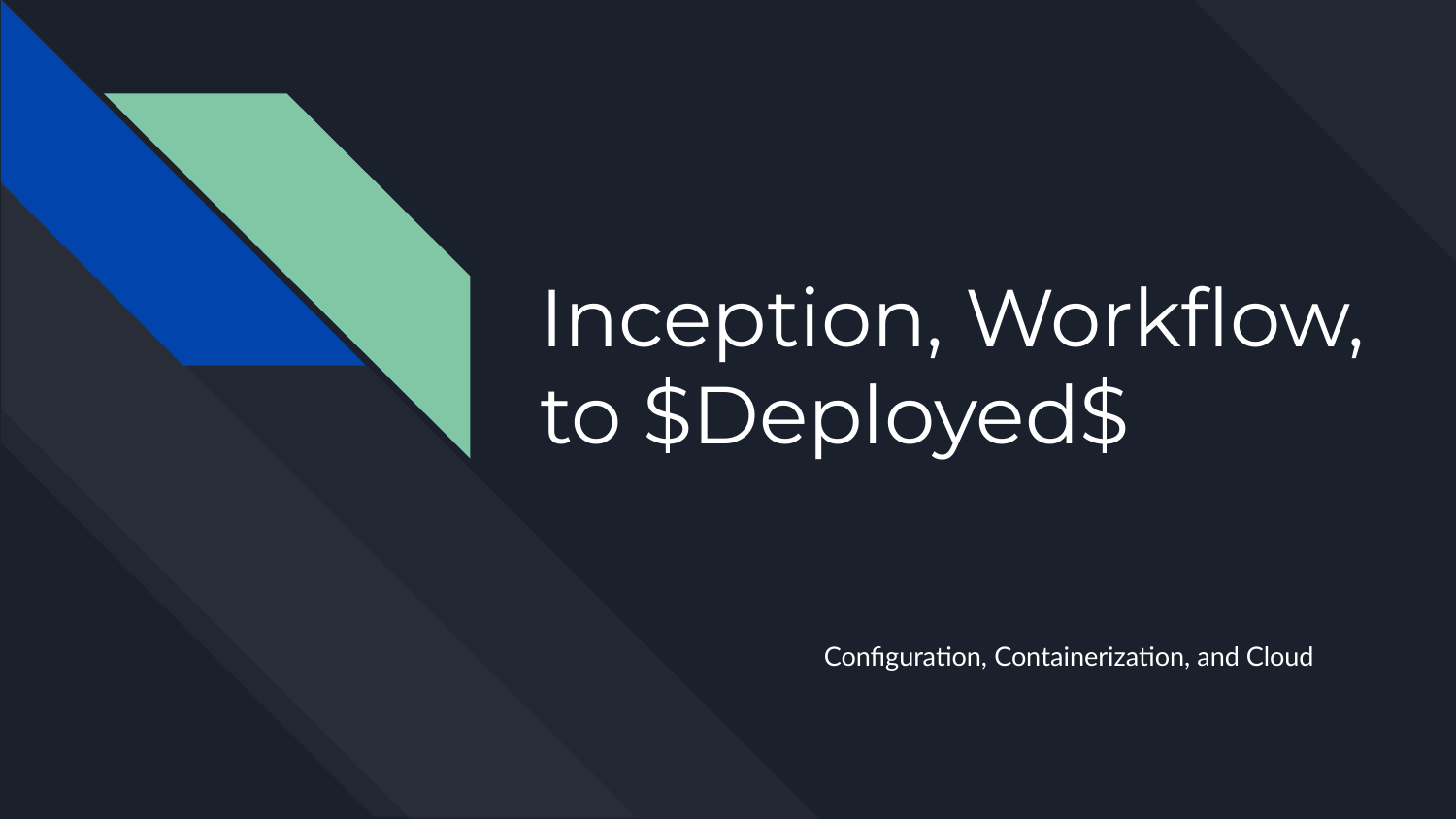

# Inception, Workflow, to $Deployed$
Configuration, Containerization, and Cloud